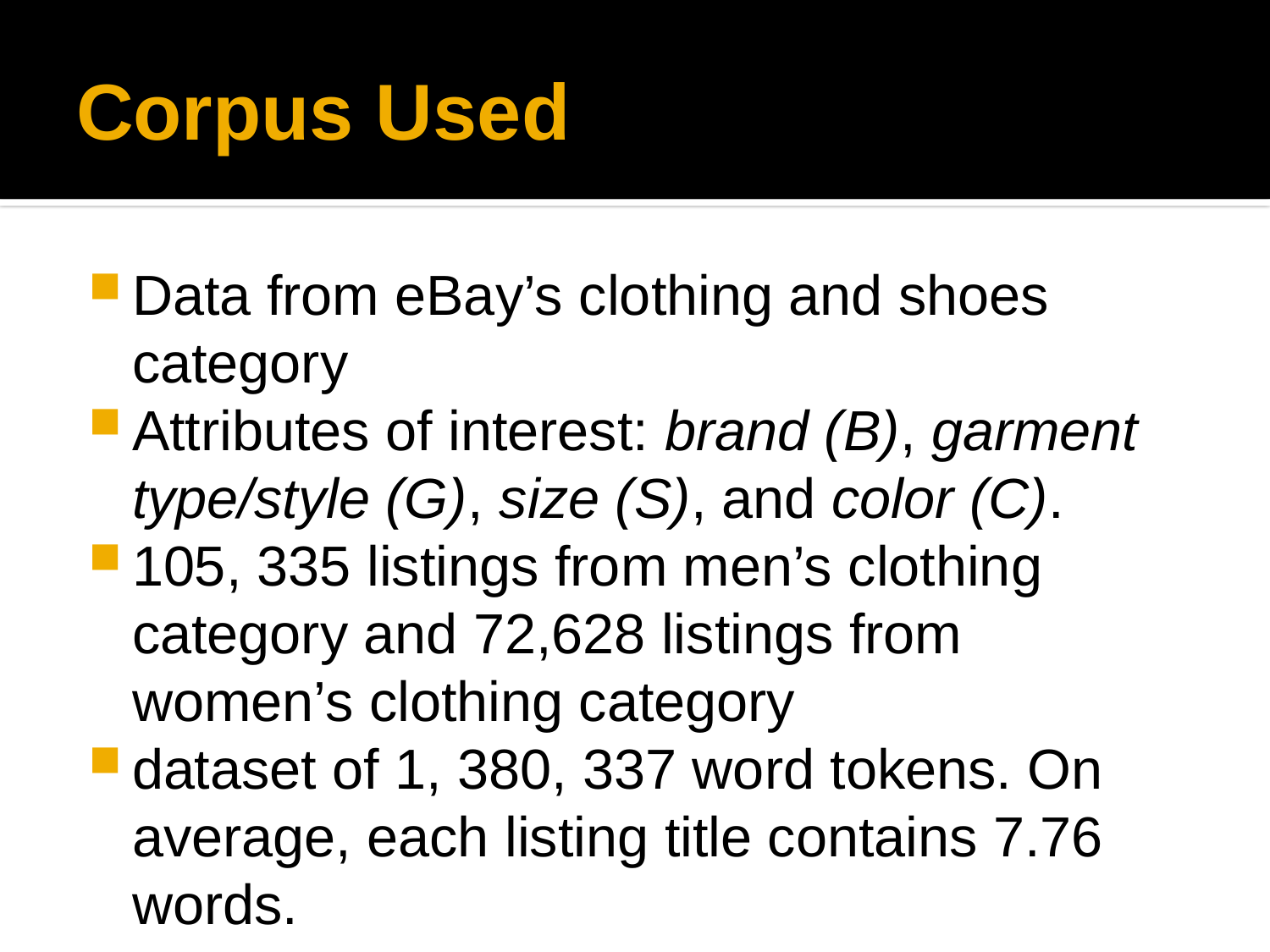

# Corpus Used
Data from eBay’s clothing and shoes category
Attributes of interest: brand (B), garment type/style (G), size (S), and color (C).
105, 335 listings from men’s clothing category and 72,628 listings from women’s clothing category
dataset of 1, 380, 337 word tokens. On average, each listing title contains 7.76 words.